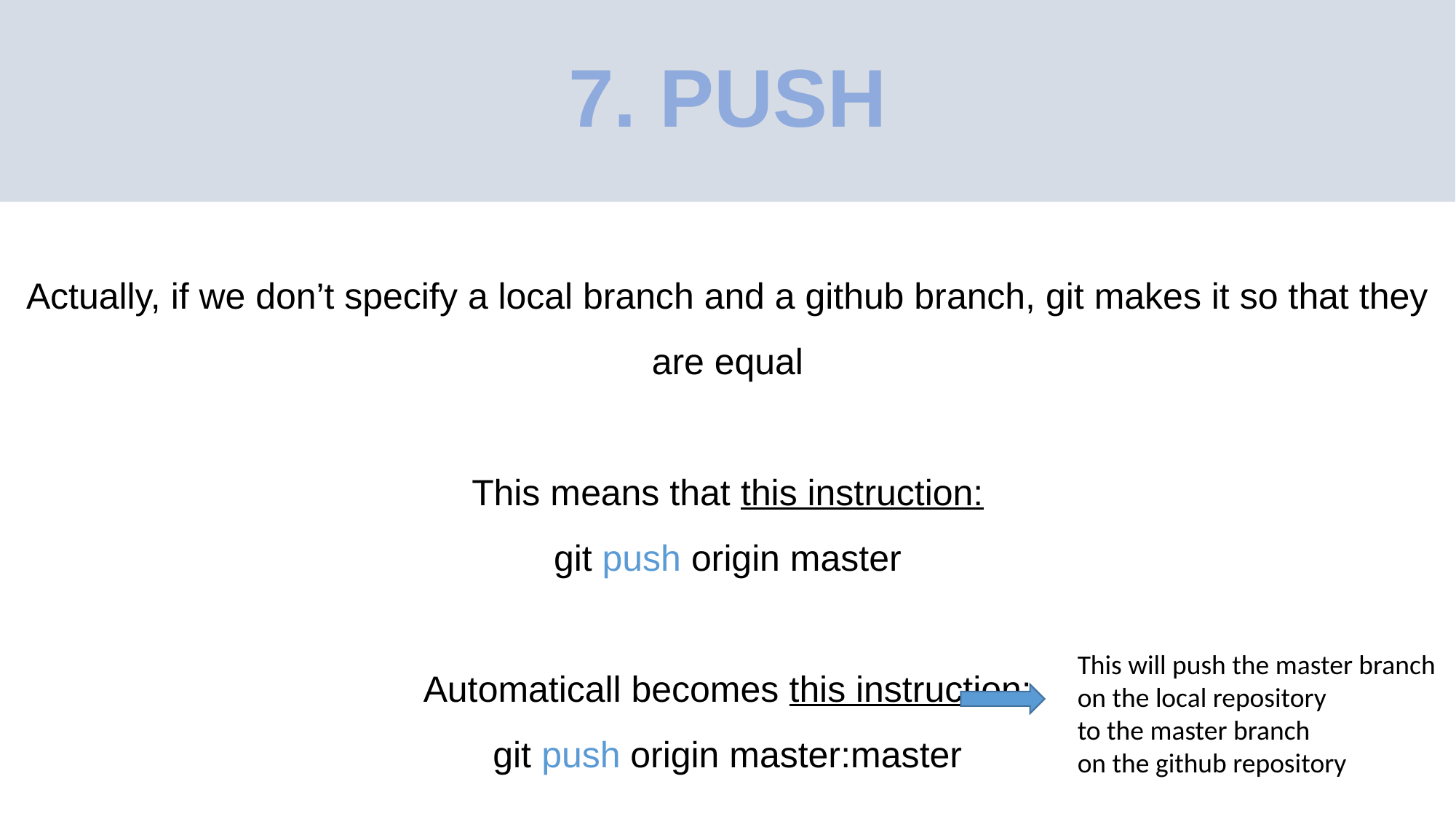

# 7. PUSH

Actually, if we don’t specify a local branch and a github branch, git makes it so that they are equal

This means that this instruction:
git push origin master

Automaticall becomes this instruction:
git push origin master:master
This will push the master branch
on the local repository
to the master branch
on the github repository